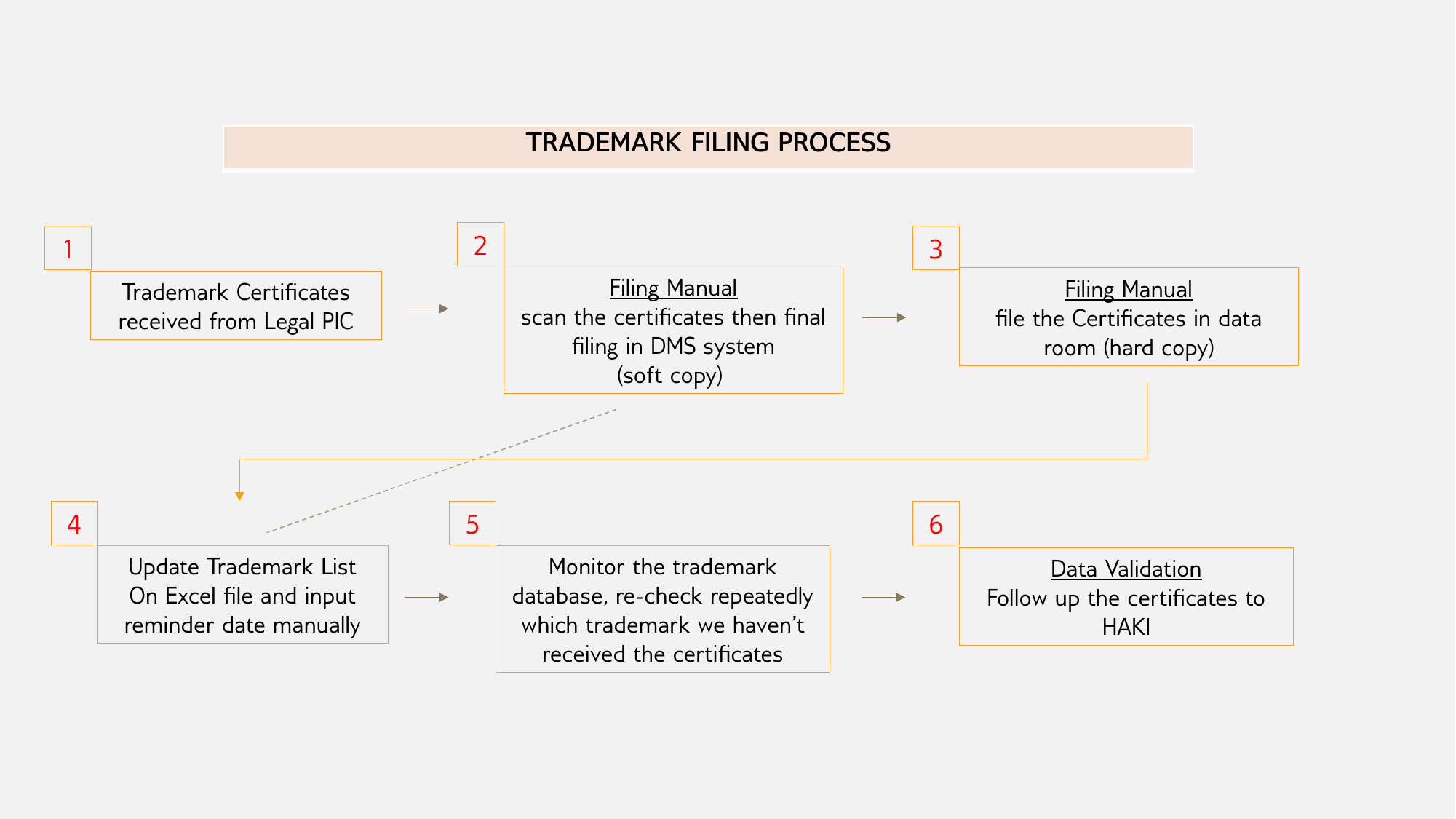

| TRADEMARK FILING PROCESS |
| --- |
2
1
3
Filing Manual
scan the certificates then final filing in DMS system
(soft copy)
Filing Manual
file the Certificates in data room (hard copy)
Trademark Certificates received from Legal PIC
4
5
6
Update Trademark List
On Excel file and input reminder date manually
Monitor the trademark database, re-check repeatedly which trademark we haven’t received the certificates
Data Validation
Follow up the certificates to HAKI